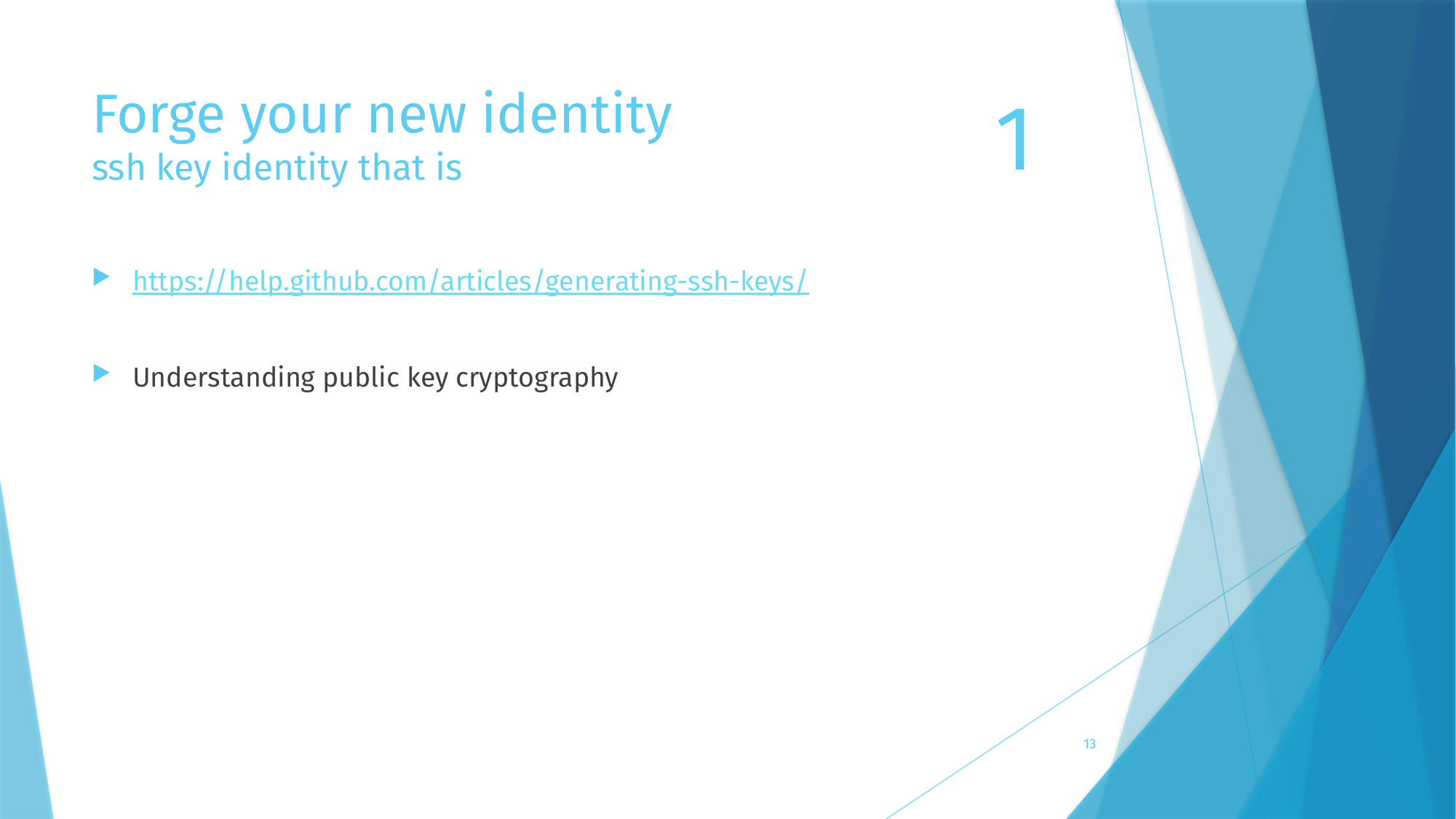

# Forge your new identity ssh key identity that is
1
https://help.github.com/articles/generating-ssh-keys/

Understanding public key cryptography
13